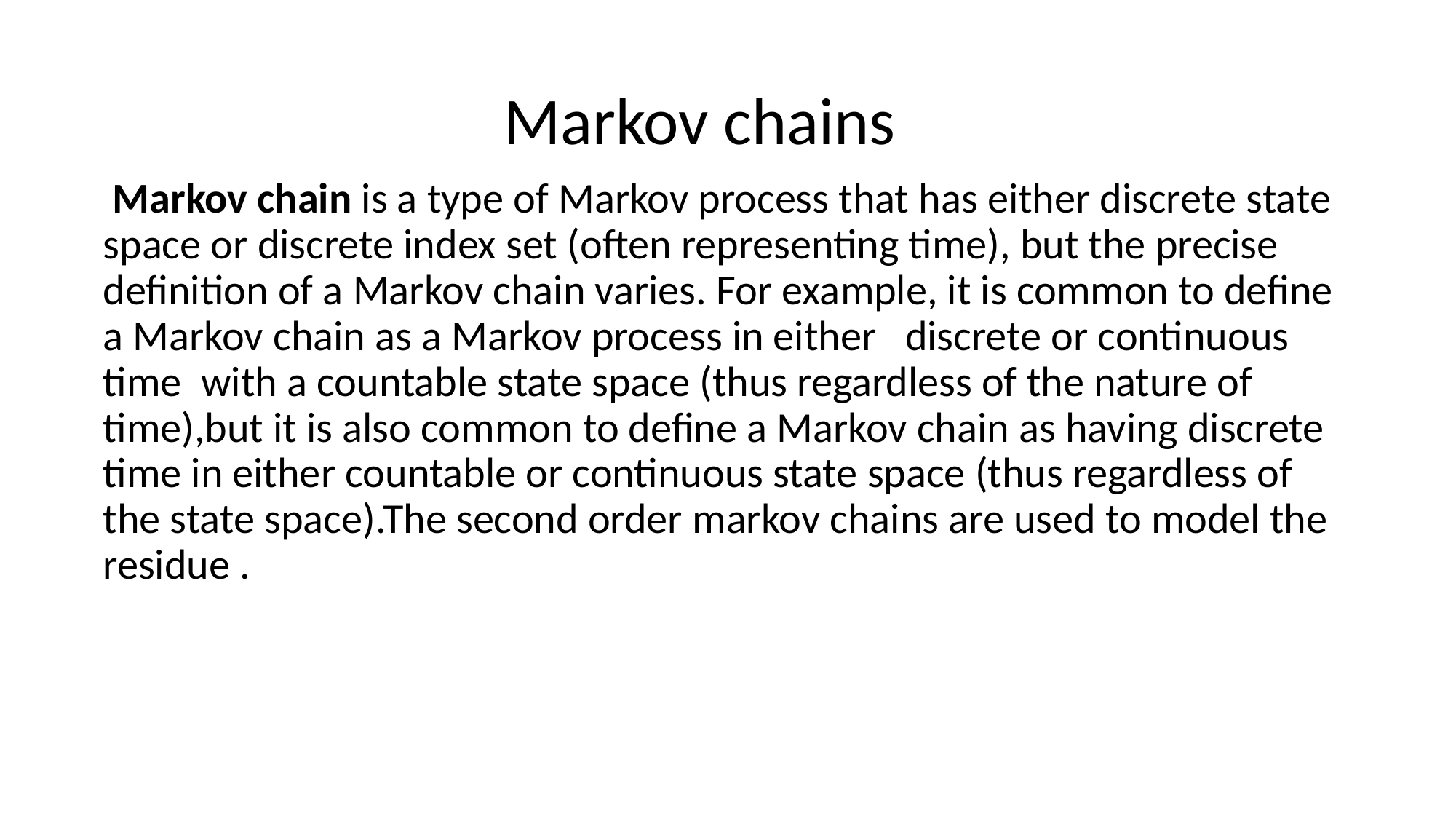

# Markov chains
 Markov chain is a type of Markov process that has either discrete state space or discrete index set (often representing time), but the precise  definition of a Markov chain varies. For example, it is common to define a Markov chain as a Markov process in either   discrete or continuous time  with a countable state space (thus regardless of the nature of time),but it is also common to define a Markov chain as having discrete time in either countable or continuous state space (thus regardless of the state space).The second order markov chains are used to model the residue .